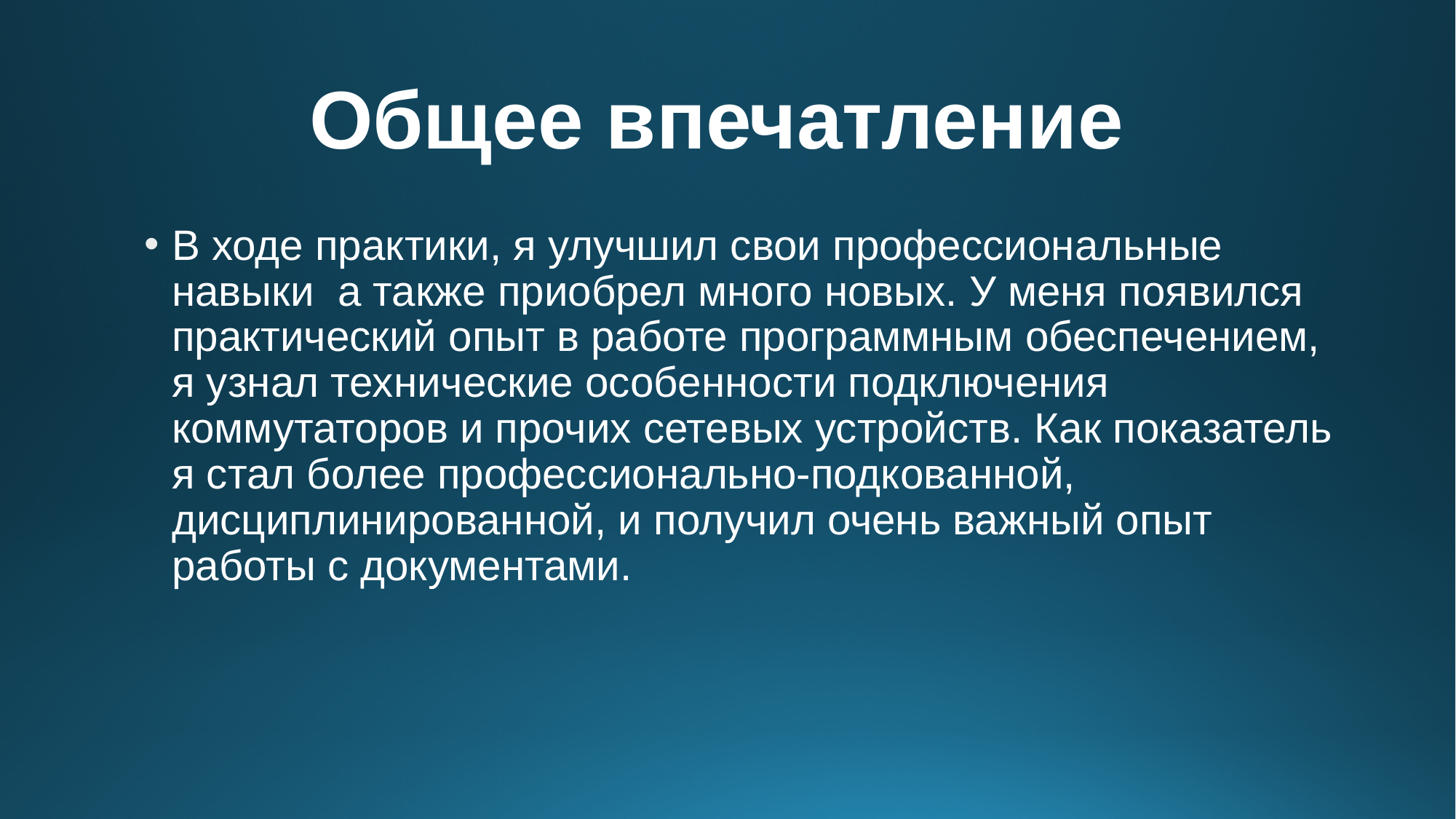

# Общее впечатление
В ходе практики, я улучшил свои профессиональные навыки  а также приобрел много новых. У меня появился практический опыт в работе программным обеспечением, я узнал технические особенности подключения коммутаторов и прочих сетевых устройств. Как показатель я стал более профессионально-подкованной, дисциплинированной, и получил очень важный опыт работы с документами.